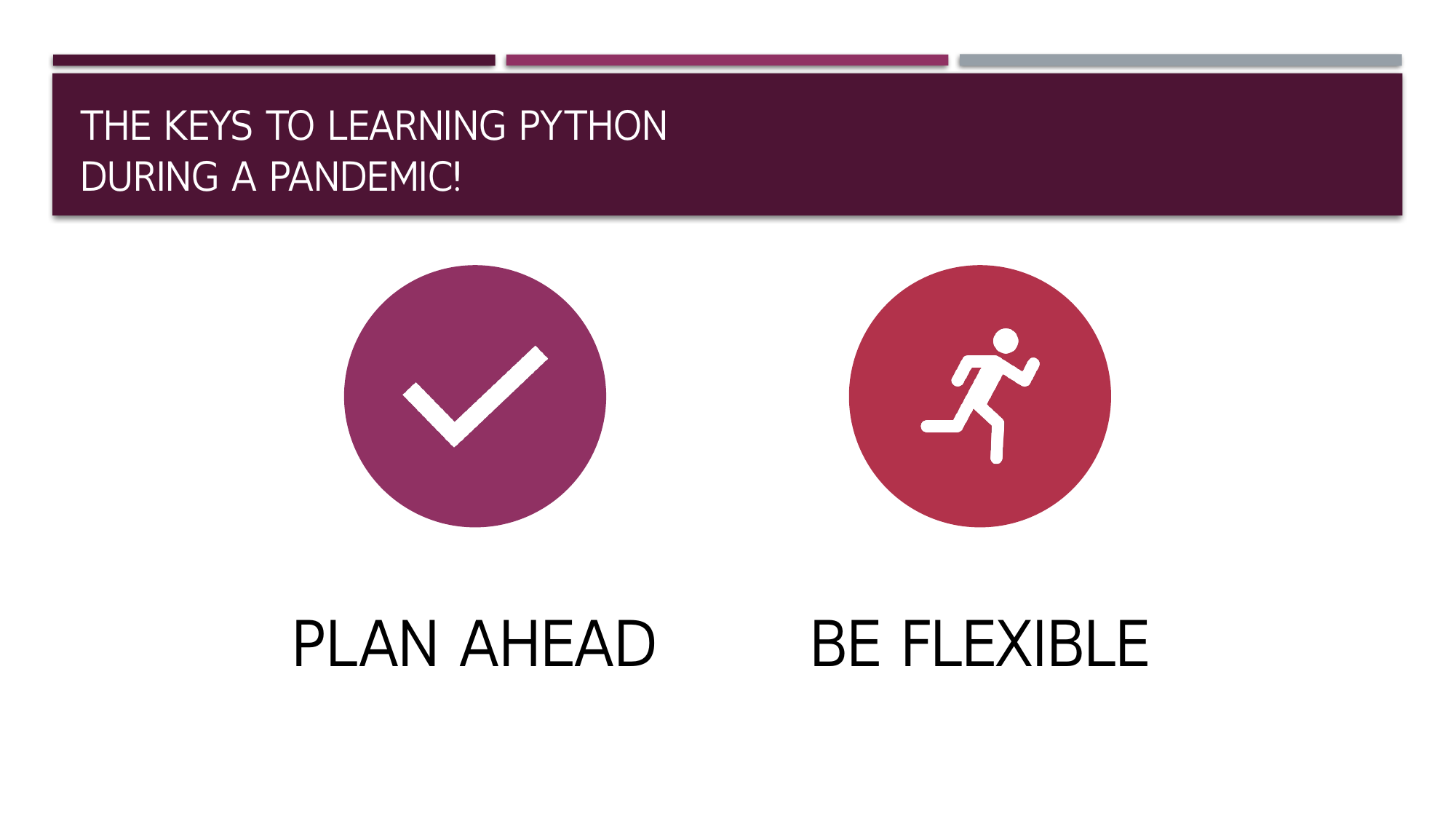

# The keys to learning python during a Pandemic!
Plan ahead
Be flexible